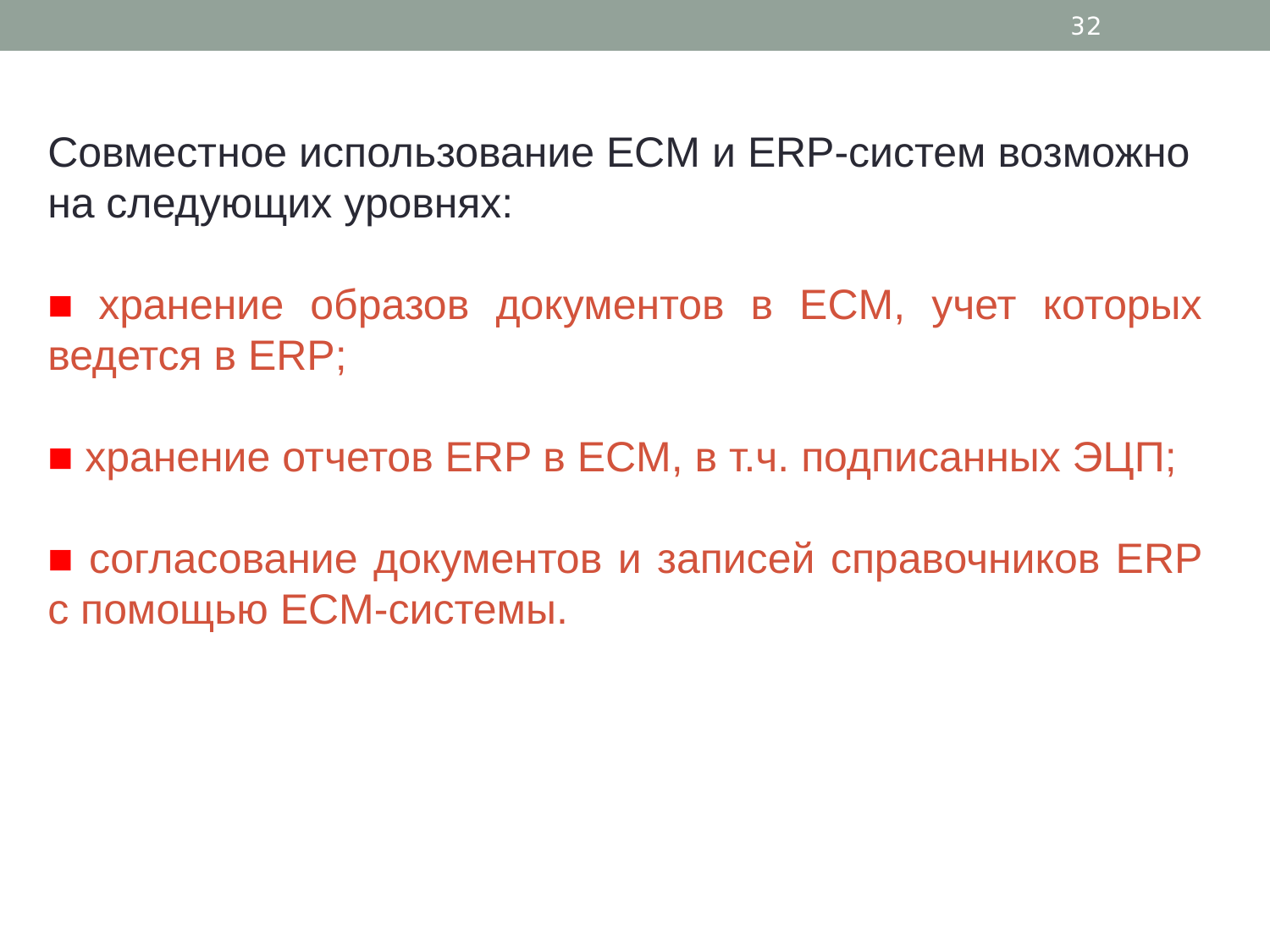

32
Совместное использование ECM и ERP-систем возможно на следующих уровнях:

■ хранение образов документов в ECM, учет которых ведется в ERP;

■ хранение отчетов ERP в ECM, в т.ч. подписанных ЭЦП;

■ согласование документов и записей справочников ERP с помощью ECM-системы.